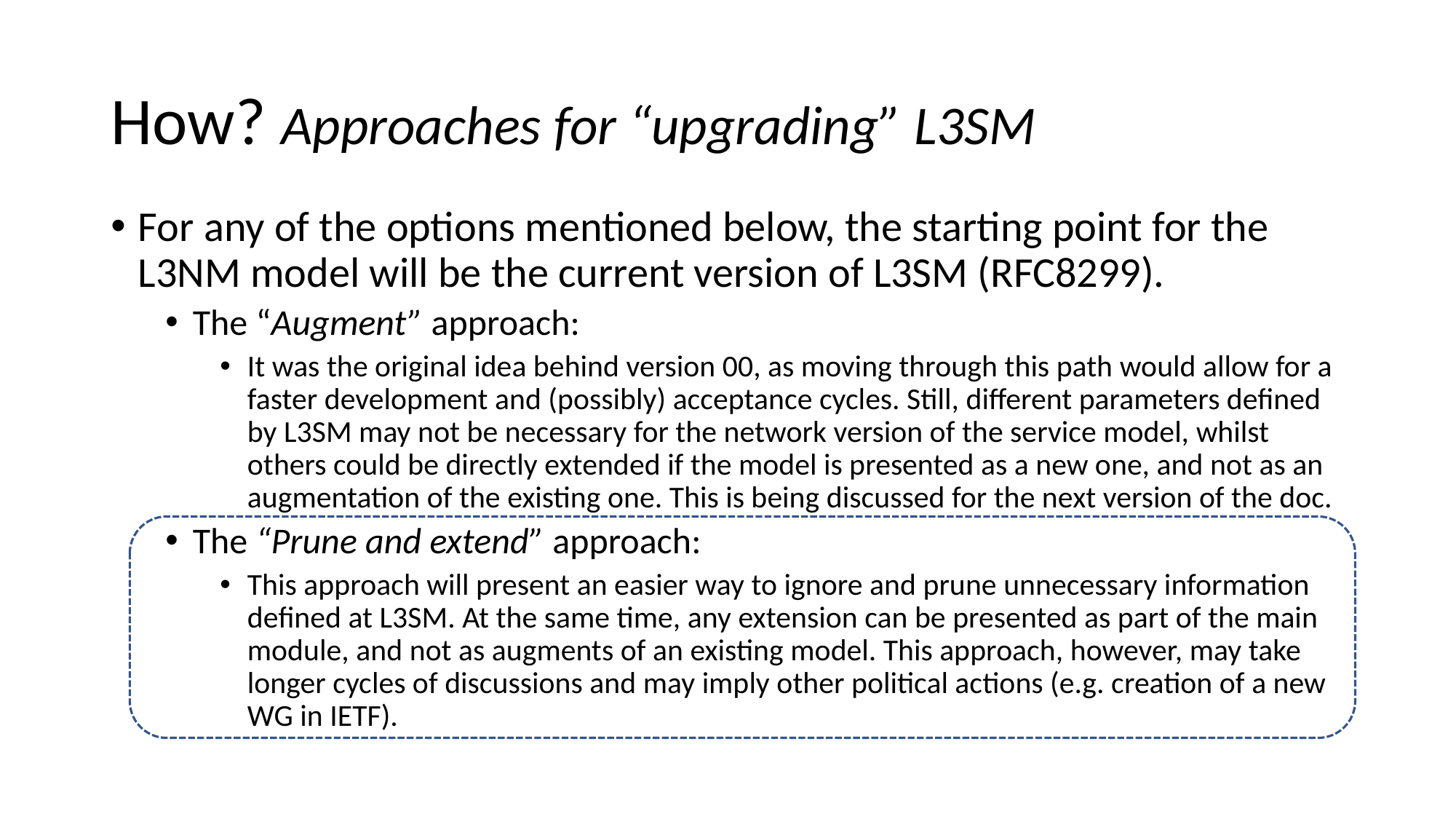

# How? Approaches for “upgrading” L3SM
For any of the options mentioned below, the starting point for the L3NM model will be the current version of L3SM (RFC8299).
The “Augment” approach:
It was the original idea behind version 00, as moving through this path would allow for a faster development and (possibly) acceptance cycles. Still, different parameters defined by L3SM may not be necessary for the network version of the service model, whilst others could be directly extended if the model is presented as a new one, and not as an augmentation of the existing one. This is being discussed for the next version of the doc.
The “Prune and extend” approach:
This approach will present an easier way to ignore and prune unnecessary information defined at L3SM. At the same time, any extension can be presented as part of the main module, and not as augments of an existing model. This approach, however, may take longer cycles of discussions and may imply other political actions (e.g. creation of a new WG in IETF).